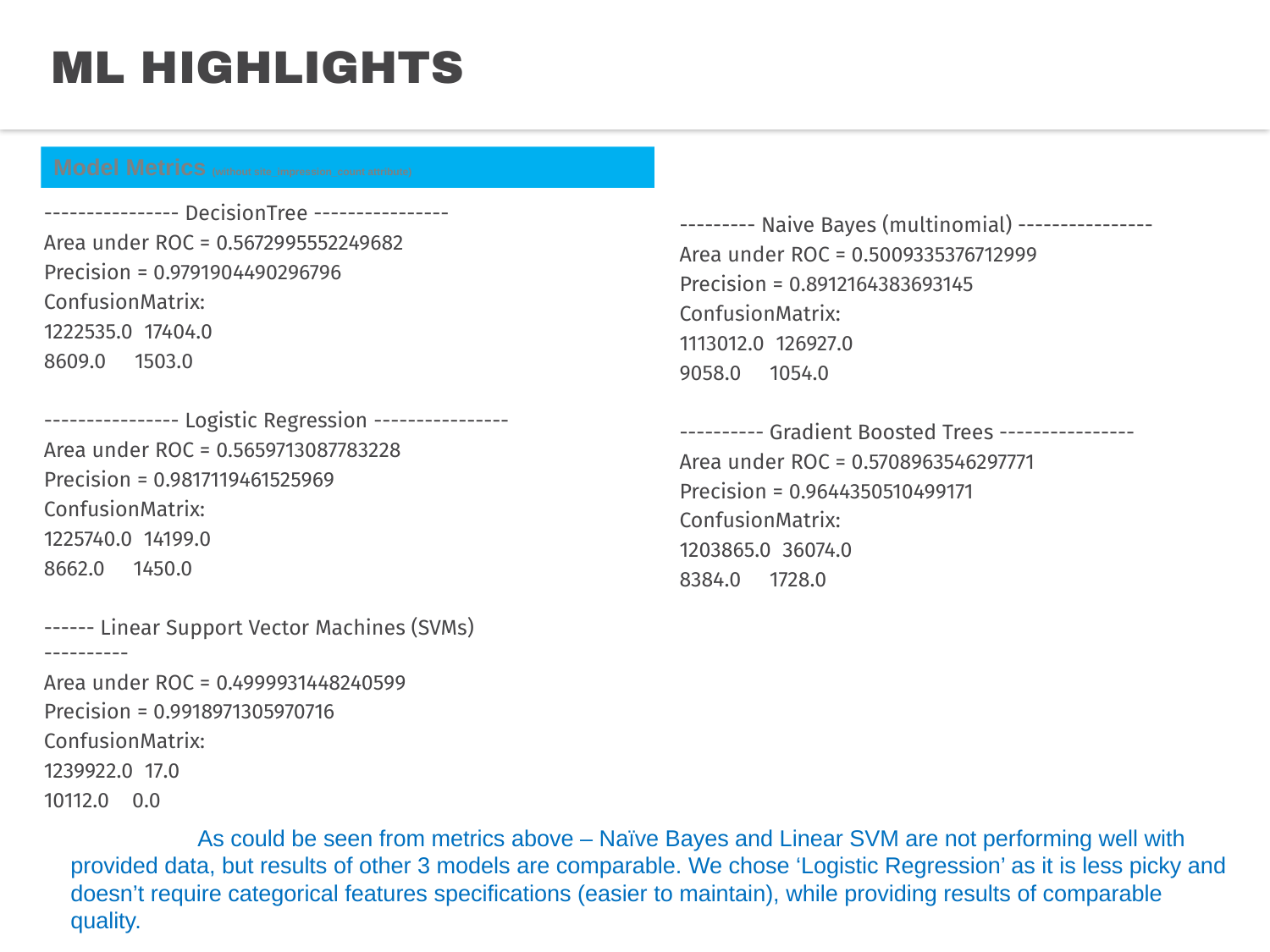

ML HIGHLIGHTS
Model Metrics (without site_impression_count attribute)
---------------- DecisionTree ----------------
Area under ROC = 0.5672995552249682
Precision = 0.9791904490296796
ConfusionMatrix:
1222535.0  17404.0
8609.0     1503.0

---------------- Logistic Regression ----------------
Area under ROC = 0.5659713087783228
Precision = 0.9817119461525969
ConfusionMatrix:
1225740.0  14199.0
8662.0     1450.0

------ Linear Support Vector Machines (SVMs) ----------
Area under ROC = 0.4999931448240599
Precision = 0.9918971305970716
ConfusionMatrix:
1239922.0  17.0
10112.0    0.0
--------- Naive Bayes (multinomial) ----------------
Area under ROC = 0.5009335376712999
Precision = 0.8912164383693145
ConfusionMatrix:
1113012.0  126927.0
9058.0     1054.0

---------- Gradient Boosted Trees ----------------
Area under ROC = 0.5708963546297771
Precision = 0.9644350510499171
ConfusionMatrix:
1203865.0  36074.0
8384.0     1728.0
	As could be seen from metrics above – Naïve Bayes and Linear SVM are not performing well with provided data, but results of other 3 models are comparable. We chose ‘Logistic Regression’ as it is less picky and doesn’t require categorical features specifications (easier to maintain), while providing results of comparable quality.